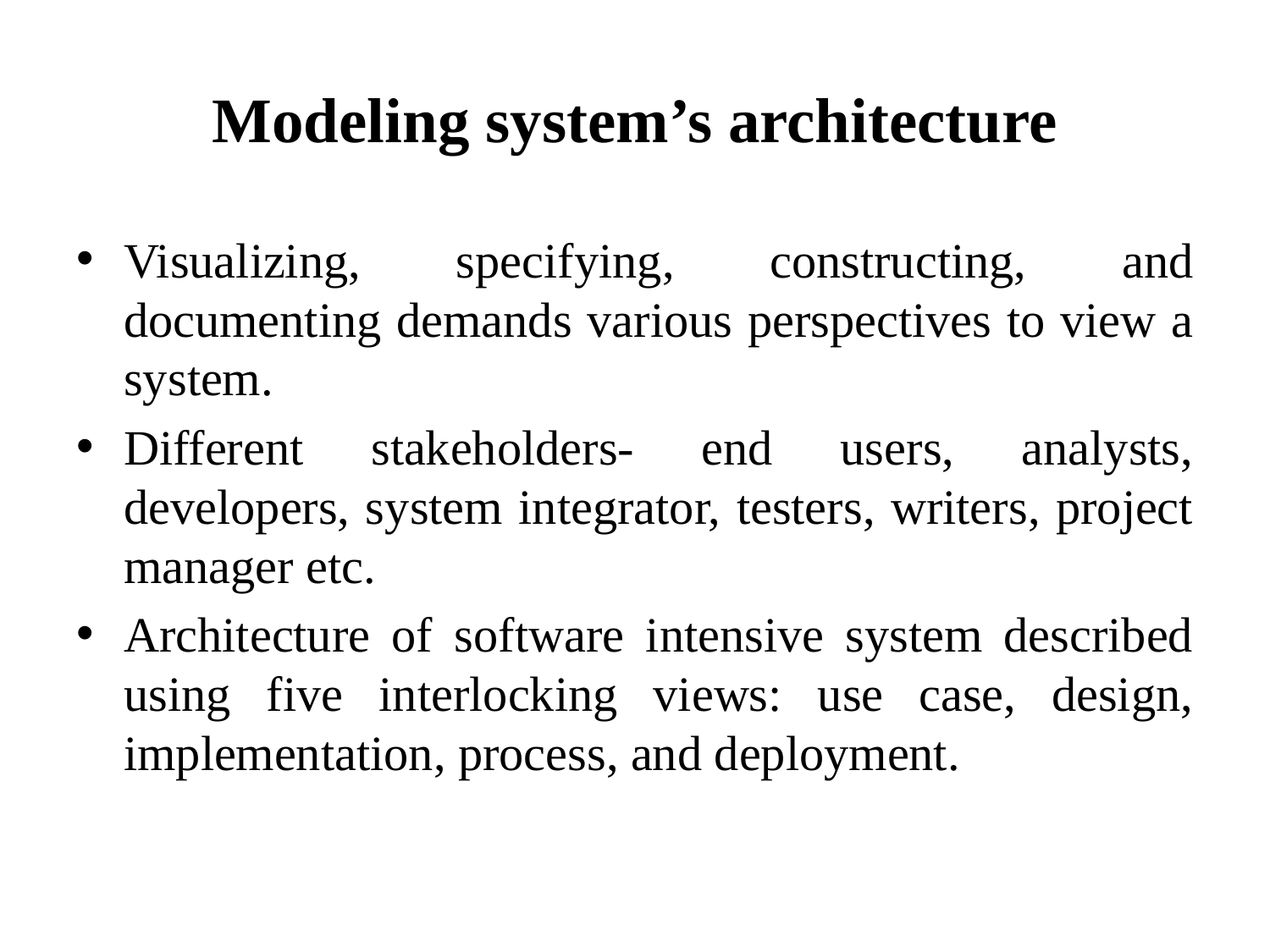

# Modeling system’s architecture
Visualizing, specifying, constructing, and documenting demands various perspectives to view a system.
Different stakeholders- end users, analysts, developers, system integrator, testers, writers, project manager etc.
Architecture of software intensive system described using five interlocking views: use case, design, implementation, process, and deployment.